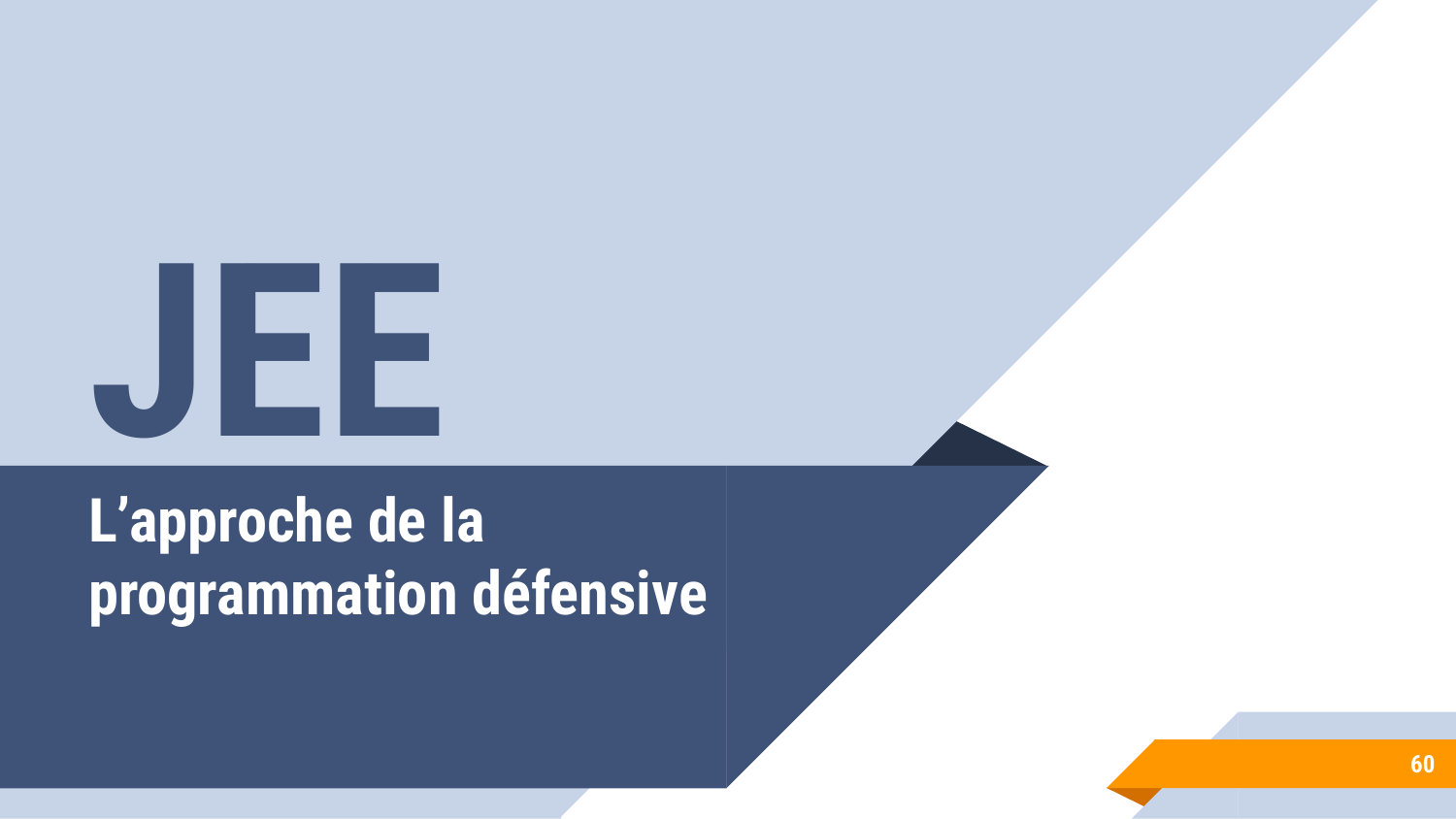

JEE
# L’approche de la programmation défensive
60